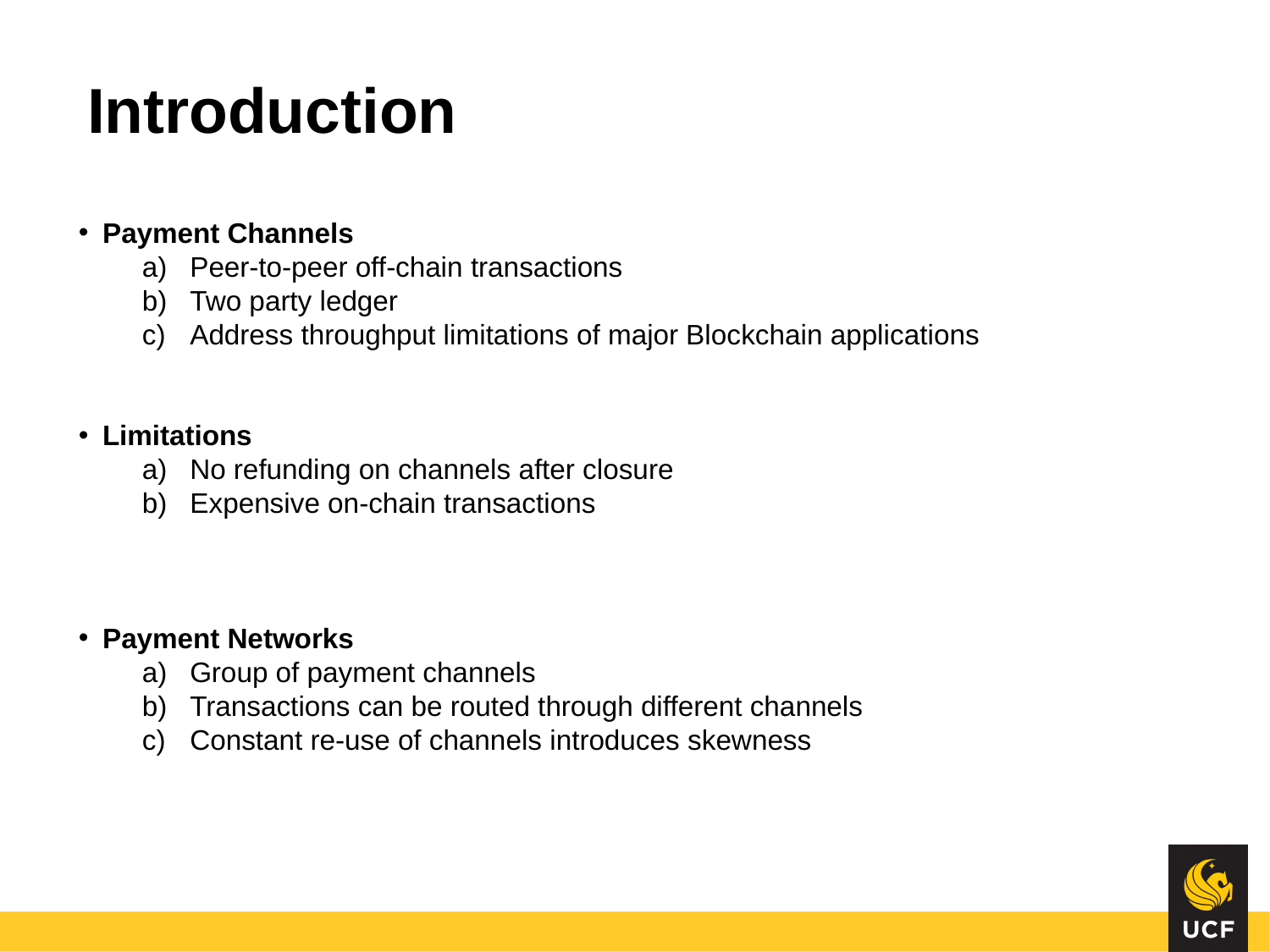

# Introduction
Payment Channels
Peer-to-peer off-chain transactions
Two party ledger
Address throughput limitations of major Blockchain applications

Limitations
No refunding on channels after closure
Expensive on-chain transactions

Payment Networks
Group of payment channels
Transactions can be routed through different channels
Constant re-use of channels introduces skewness